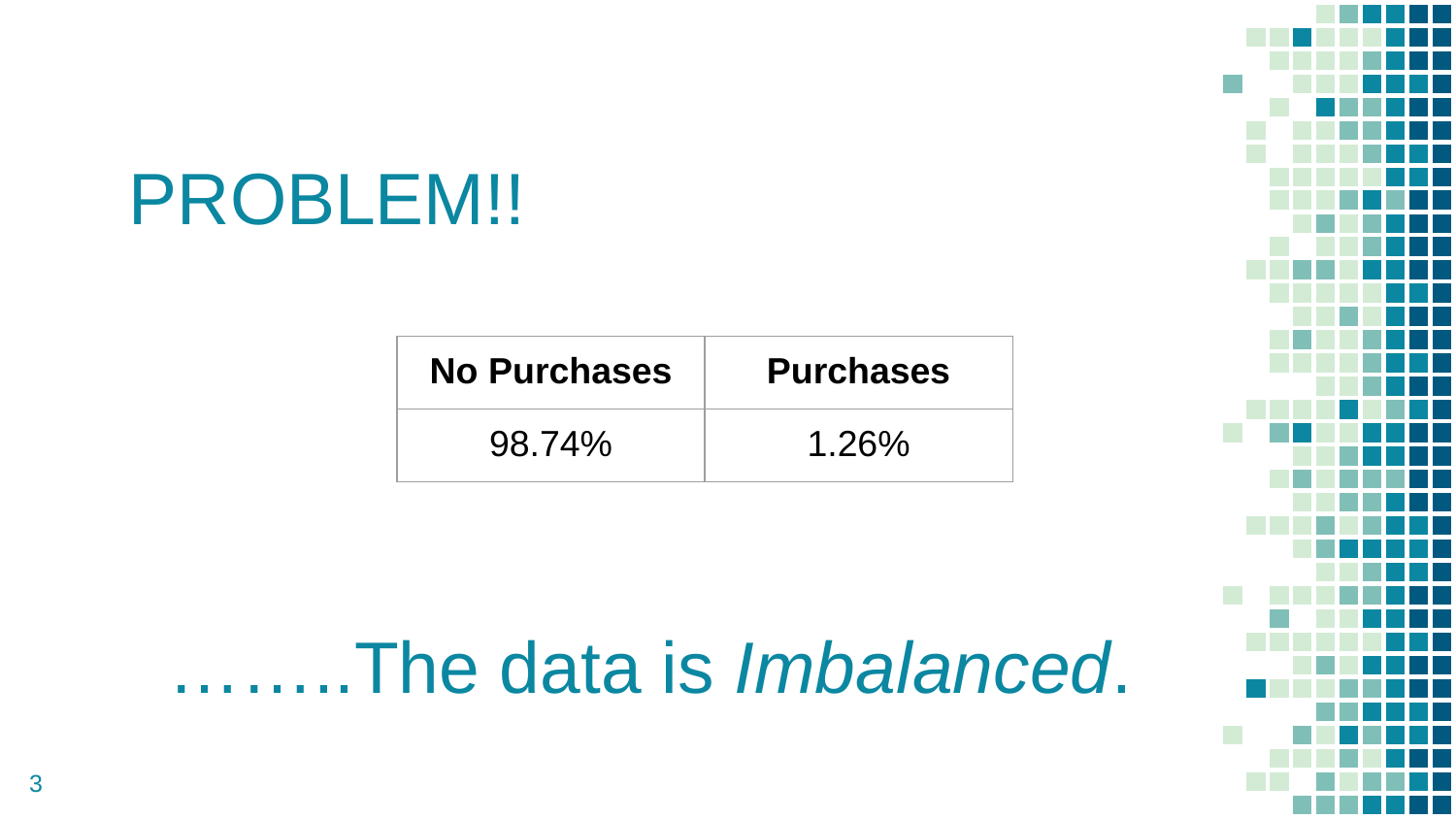

# PROBLEM!!
| No Purchases | Purchases |
| --- | --- |
| 98.74% | 1.26% |
……..The data is Imbalanced.
3